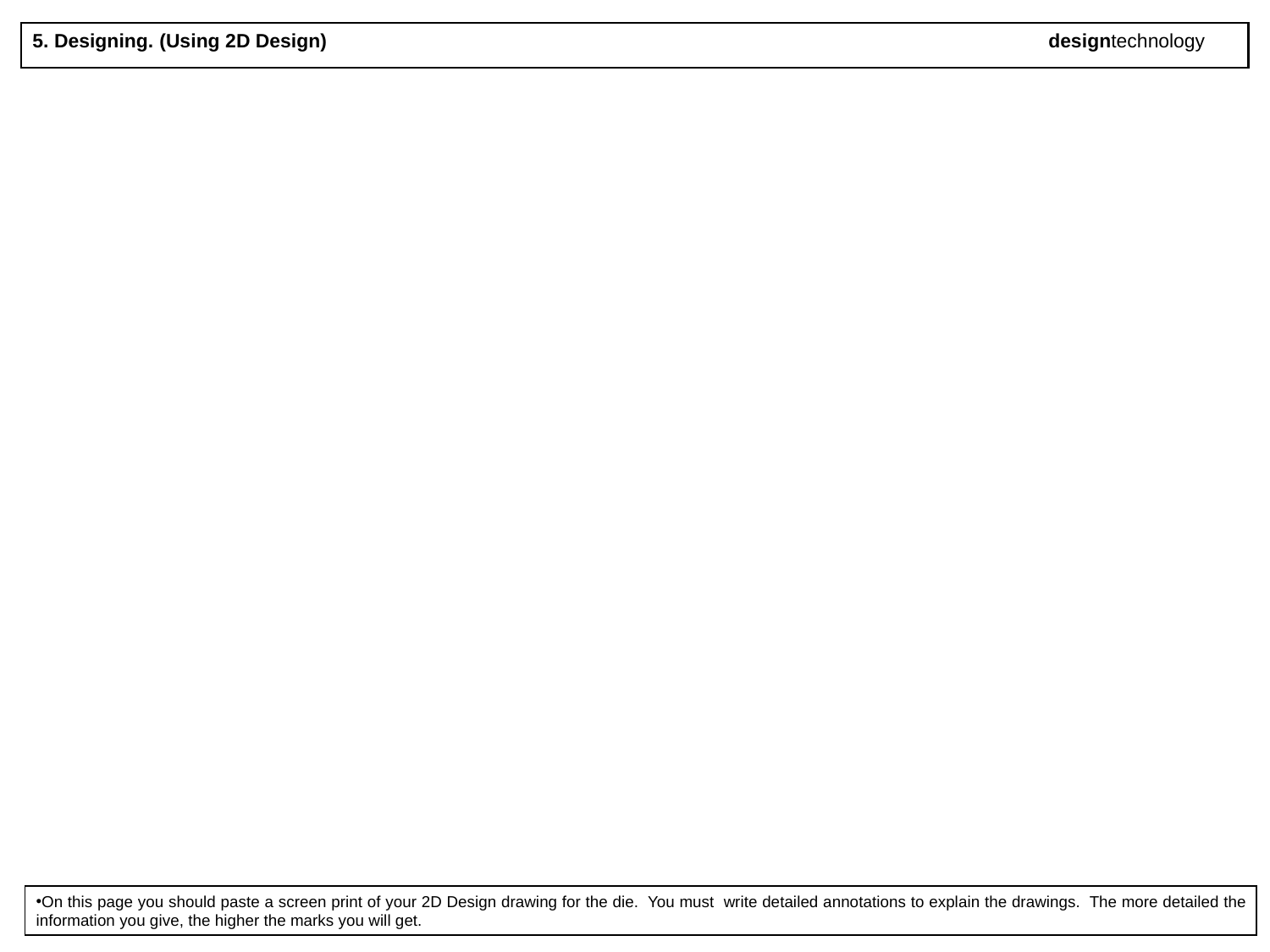

5. Designing.	(Using 2D Design) 						designtechnology
On this page you should paste a screen print of your 2D Design drawing for the die.  You must  write detailed annotations to explain the drawings.  The more detailed the information you give, the higher the marks you will get.